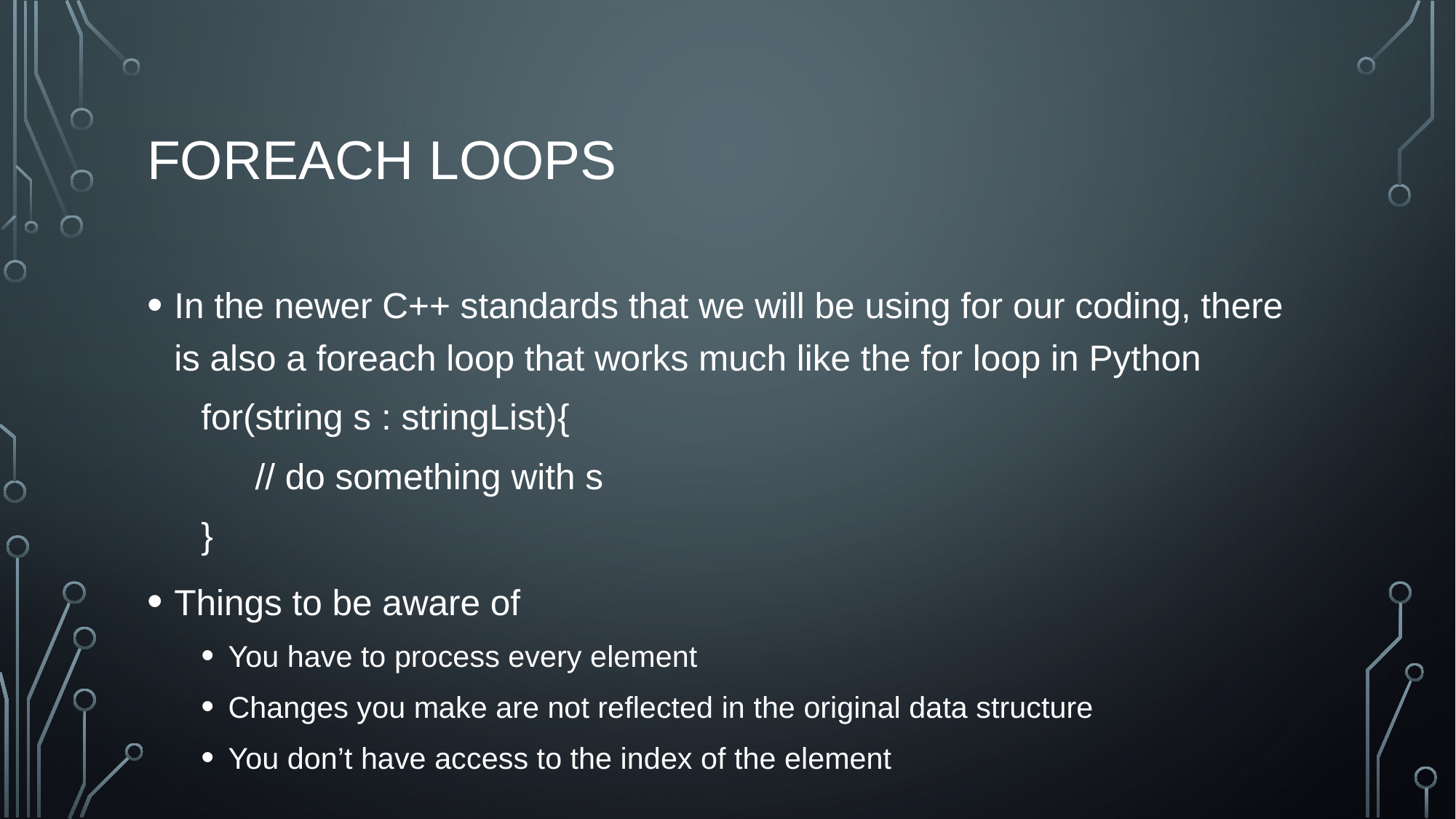

# Foreach loops
In the newer C++ standards that we will be using for our coding, there is also a foreach loop that works much like the for loop in Python
for(string s : stringList){
// do something with s
}
Things to be aware of
You have to process every element
Changes you make are not reflected in the original data structure
You don’t have access to the index of the element